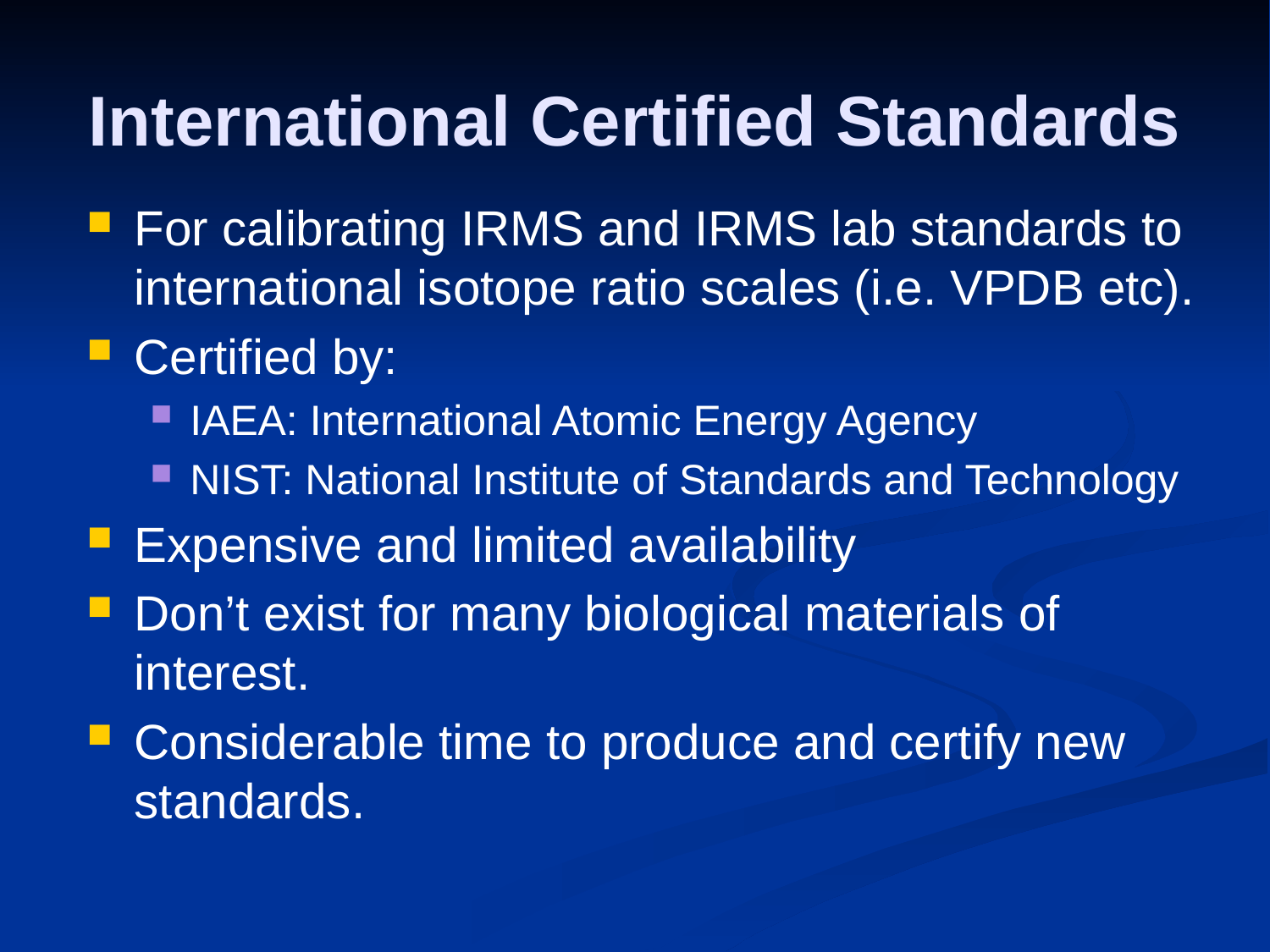

# International Certified Standards
For calibrating IRMS and IRMS lab standards to international isotope ratio scales (i.e. VPDB etc).
Certified by:
IAEA: International Atomic Energy Agency
NIST: National Institute of Standards and Technology
Expensive and limited availability
Don’t exist for many biological materials of interest.
Considerable time to produce and certify new standards.